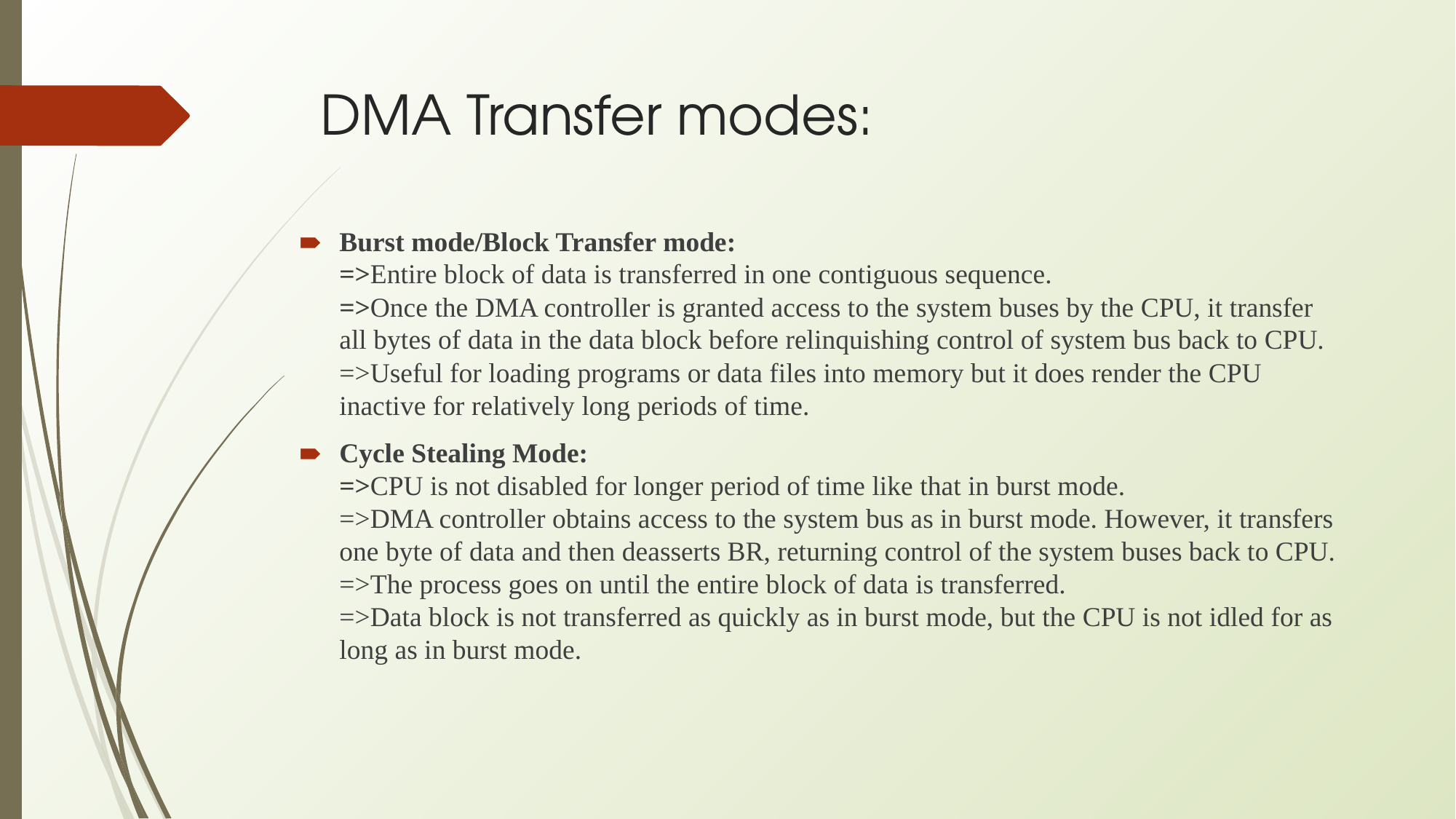

# DMA Transfer modes:
Burst mode/Block Transfer mode:
=>Entire block of data is transferred in one contiguous sequence.
=>Once the DMA controller is granted access to the system buses by the CPU, it transfer all bytes of data in the data block before relinquishing control of system bus back to CPU.
=>Useful for loading programs or data files into memory but it does render the CPU inactive for relatively long periods of time.
Cycle Stealing Mode:
=>CPU is not disabled for longer period of time like that in burst mode.
=>DMA controller obtains access to the system bus as in burst mode. However, it transfers one byte of data and then deasserts BR, returning control of the system buses back to CPU.
=>The process goes on until the entire block of data is transferred.
=>Data block is not transferred as quickly as in burst mode, but the CPU is not idled for as long as in burst mode.